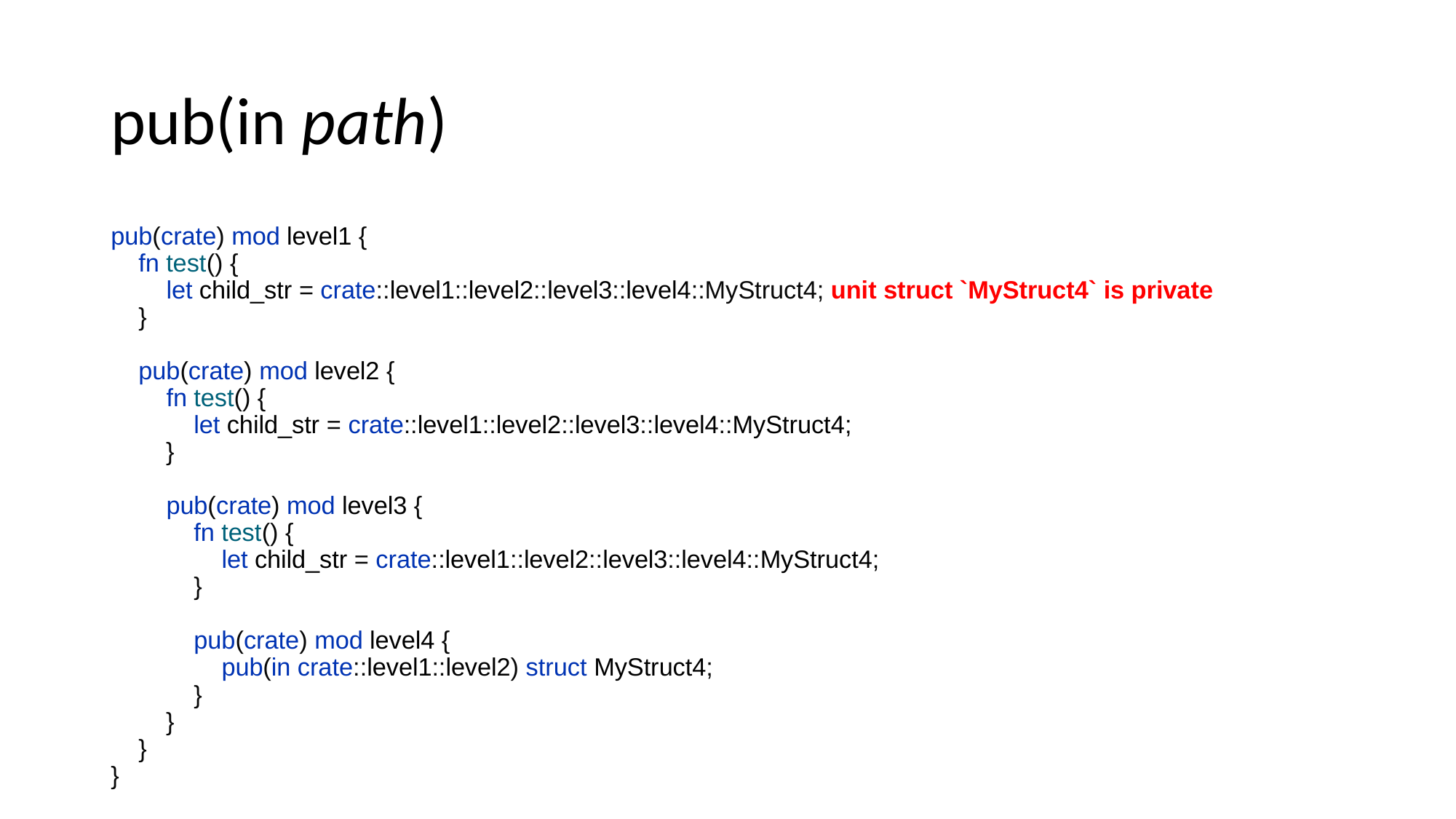

# pub(in path)
pub(crate) mod level1 {
    fn test() {
        let child_str = crate::level1::level2::level3::level4::MyStruct4; unit struct `MyStruct4` is private
    }
    pub(crate) mod level2 {
        fn test() {
            let child_str = crate::level1::level2::level3::level4::MyStruct4;
        }
        pub(crate) mod level3 {
            fn test() {
                let child_str = crate::level1::level2::level3::level4::MyStruct4;
            }
            pub(crate) mod level4 {
                pub(in crate::level1::level2) struct MyStruct4;
            }
        }
    }
}